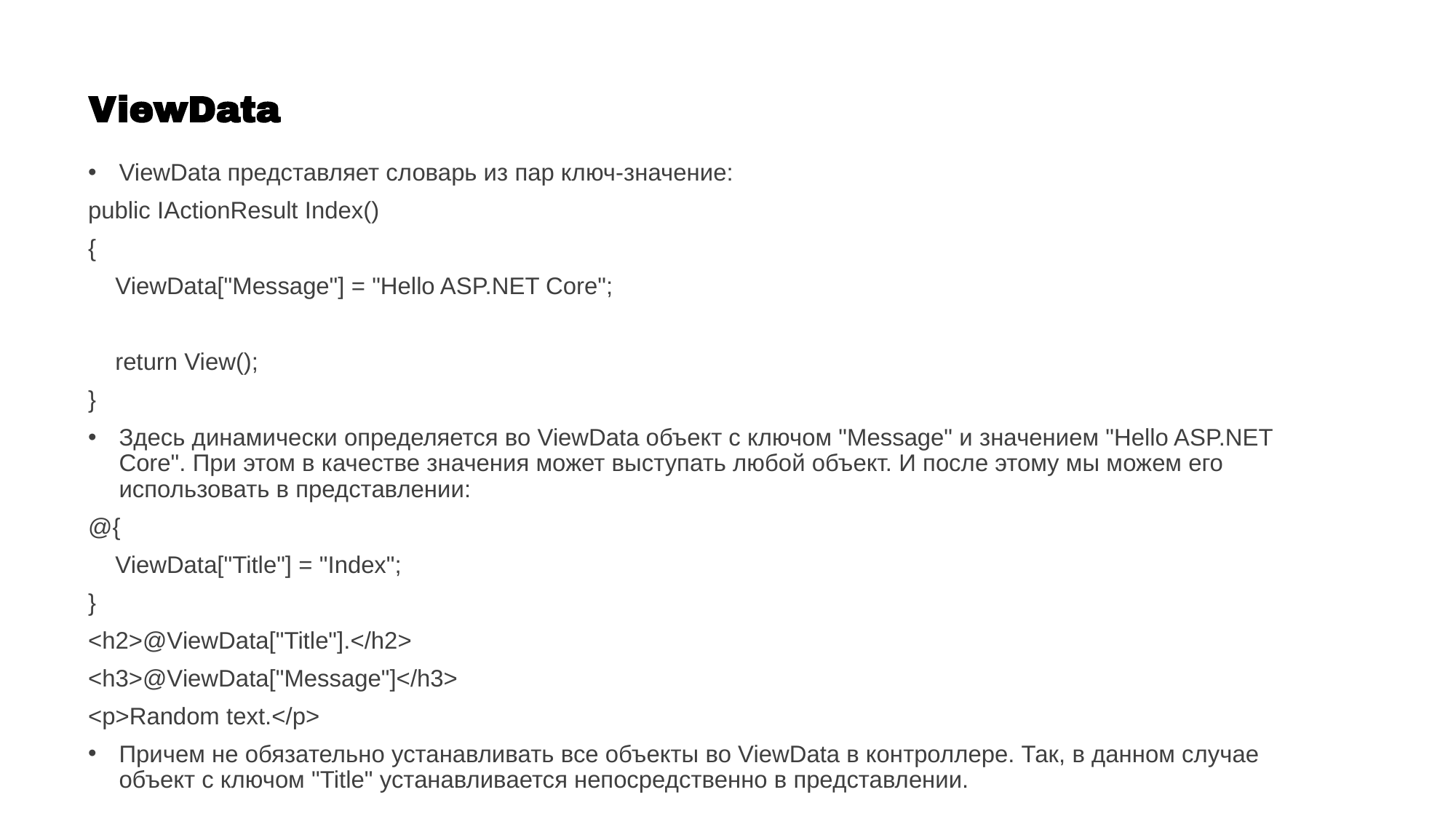

# ViewData
ViewData представляет словарь из пар ключ-значение:
public IActionResult Index()
{
    ViewData["Message"] = "Hello ASP.NET Core";

    return View();
}
Здесь динамически определяется во ViewData объект с ключом "Message" и значением "Hello ASP.NET Core". При этом в качестве значения может выступать любой объект. И после этому мы можем его использовать в представлении:
@{
    ViewData["Title"] = "Index";
}
<h2>@ViewData["Title"].</h2>
<h3>@ViewData["Message"]</h3>
<p>Random text.</p>
Причем не обязательно устанавливать все объекты во ViewData в контроллере. Так, в данном случае объект с ключом "Title" устанавливается непосредственно в представлении.